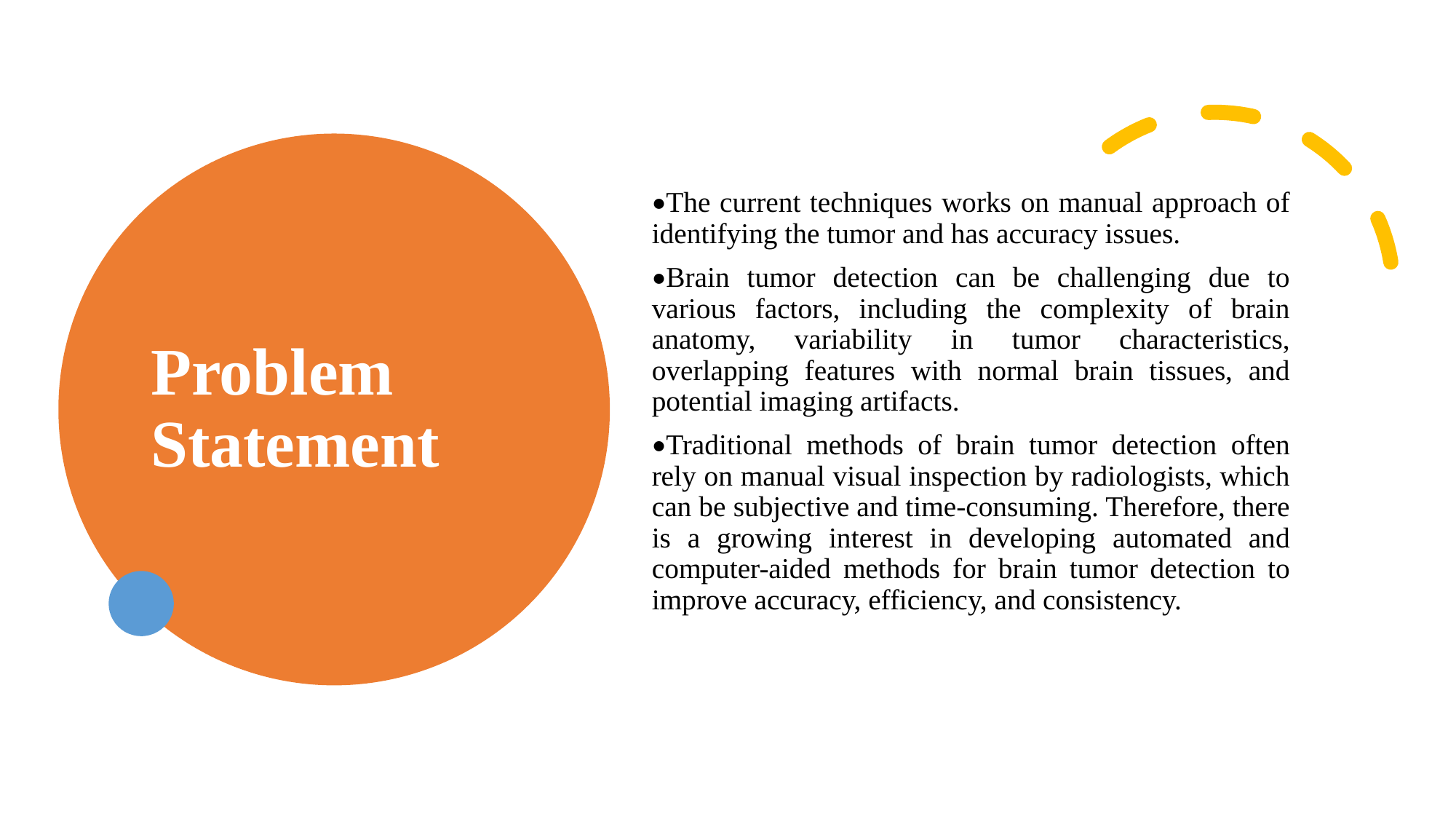

# Problem Statement
•The current techniques works on manual approach of identifying the tumor and has accuracy issues.
•Brain tumor detection can be challenging due to various factors, including the complexity of brain anatomy, variability in tumor characteristics, overlapping features with normal brain tissues, and potential imaging artifacts.
•Traditional methods of brain tumor detection often rely on manual visual inspection by radiologists, which can be subjective and time-consuming. Therefore, there is a growing interest in developing automated and computer-aided methods for brain tumor detection to improve accuracy, efficiency, and consistency.